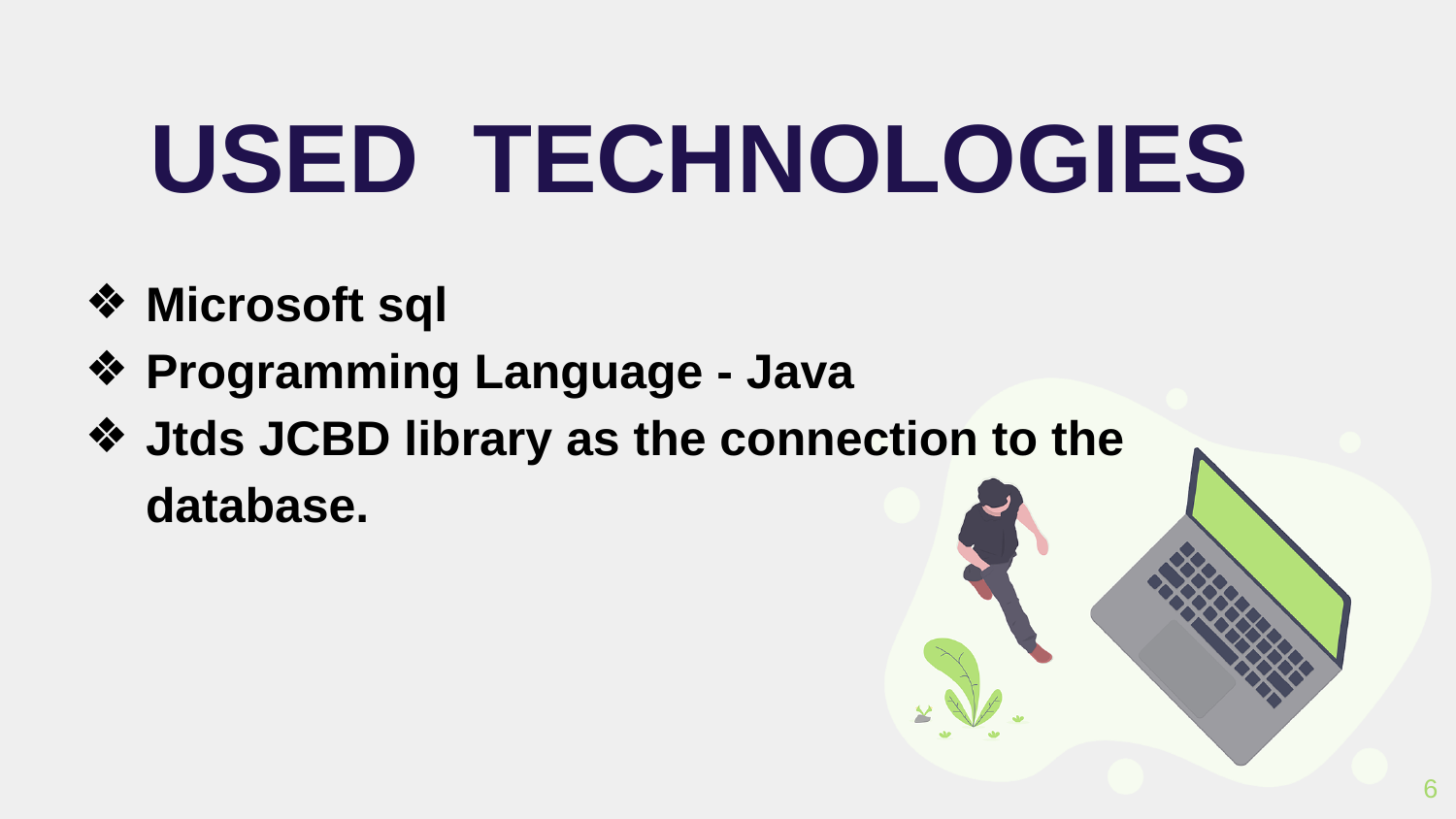

# USED  TECHNOLOGIES
Microsoft sql
Programming Language - Java
Jtds JCBD library as the connection to the database.

6